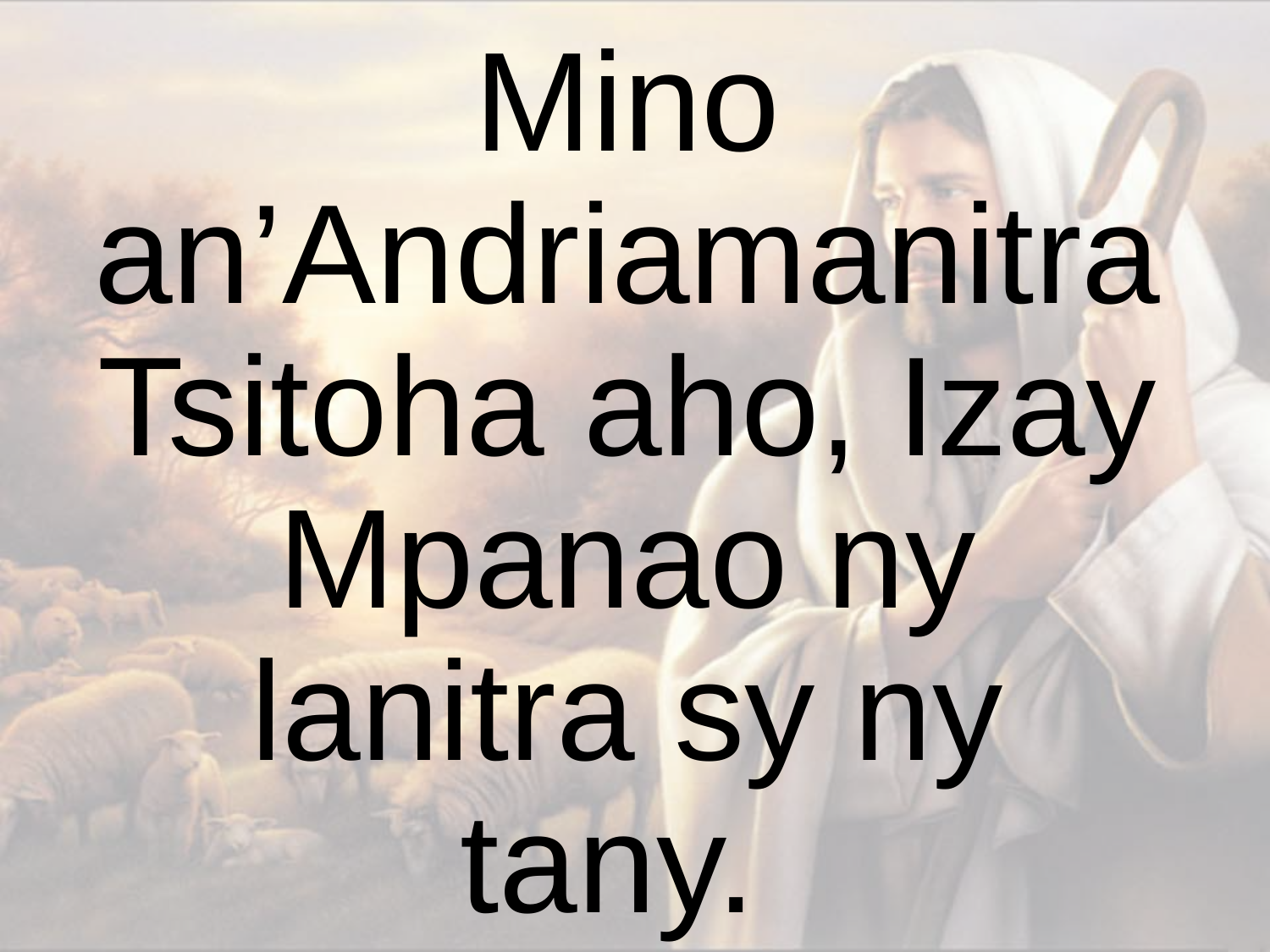

Mino an’Andriamanitra Tsitoha aho, Izay Mpanao ny lanitra sy ny tany.